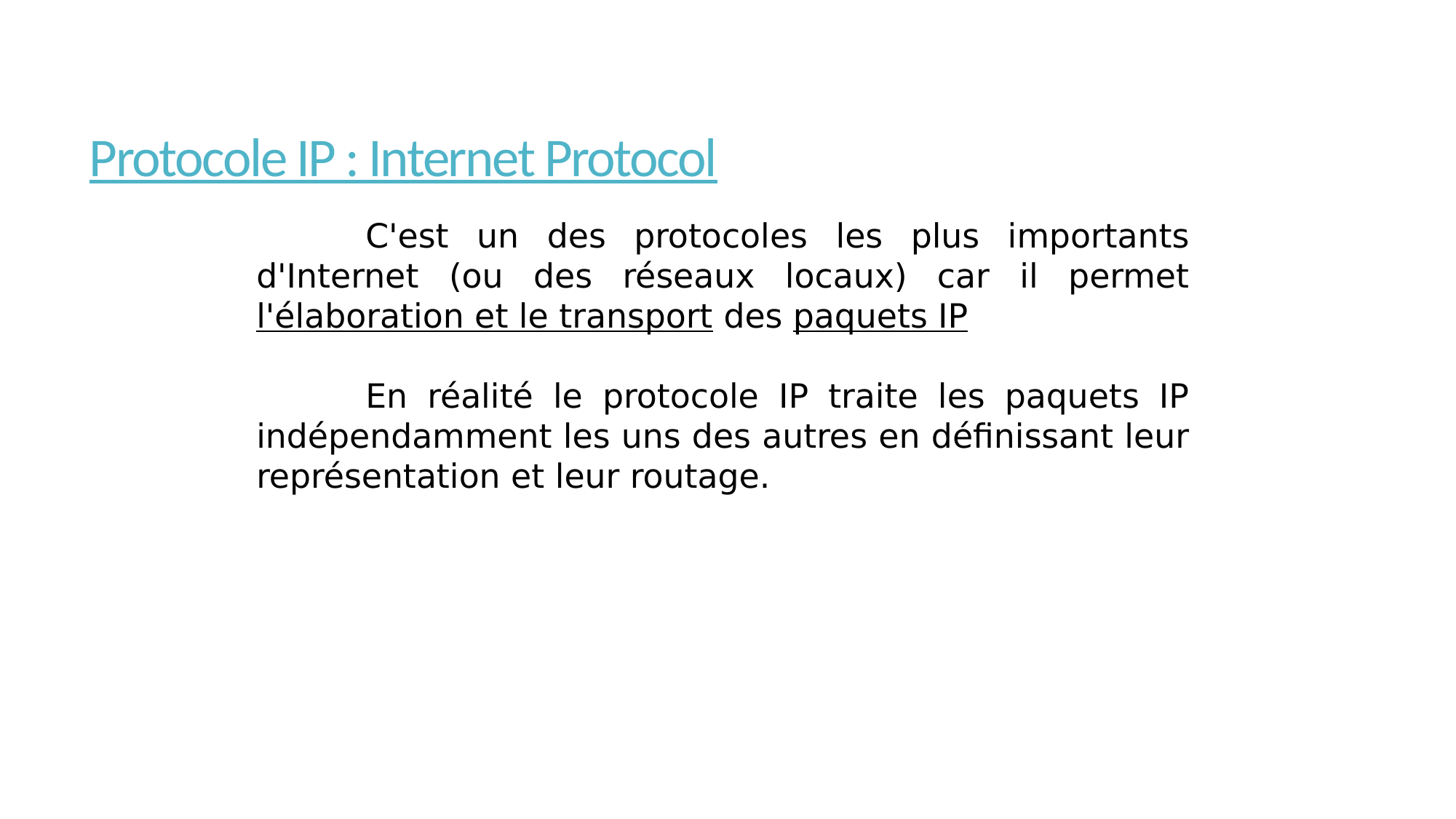

# Protocole IP : Internet Protocol
	C'est un des protocoles les plus importants d'Internet (ou des réseaux locaux) car il permet l'élaboration et le transport des paquets IP

	En réalité le protocole IP traite les paquets IP indépendamment les uns des autres en définissant leur représentation et leur routage.